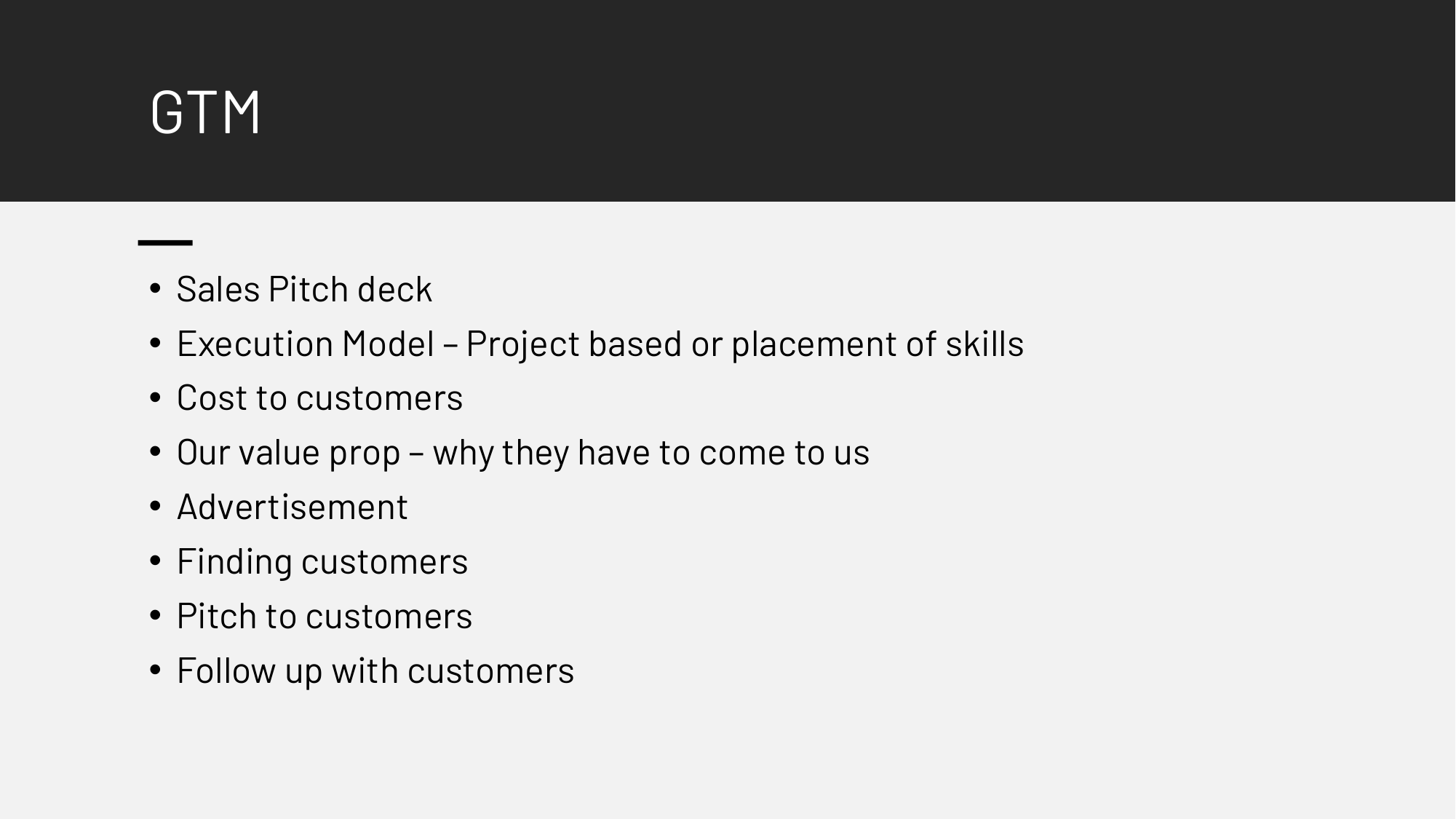

# GTM

Sales Pitch deck
Execution Model – Project based or placement of skills
Cost to customers
Our value prop – why they have to come to us
Advertisement
Finding customers
Pitch to customers
Follow up with customers